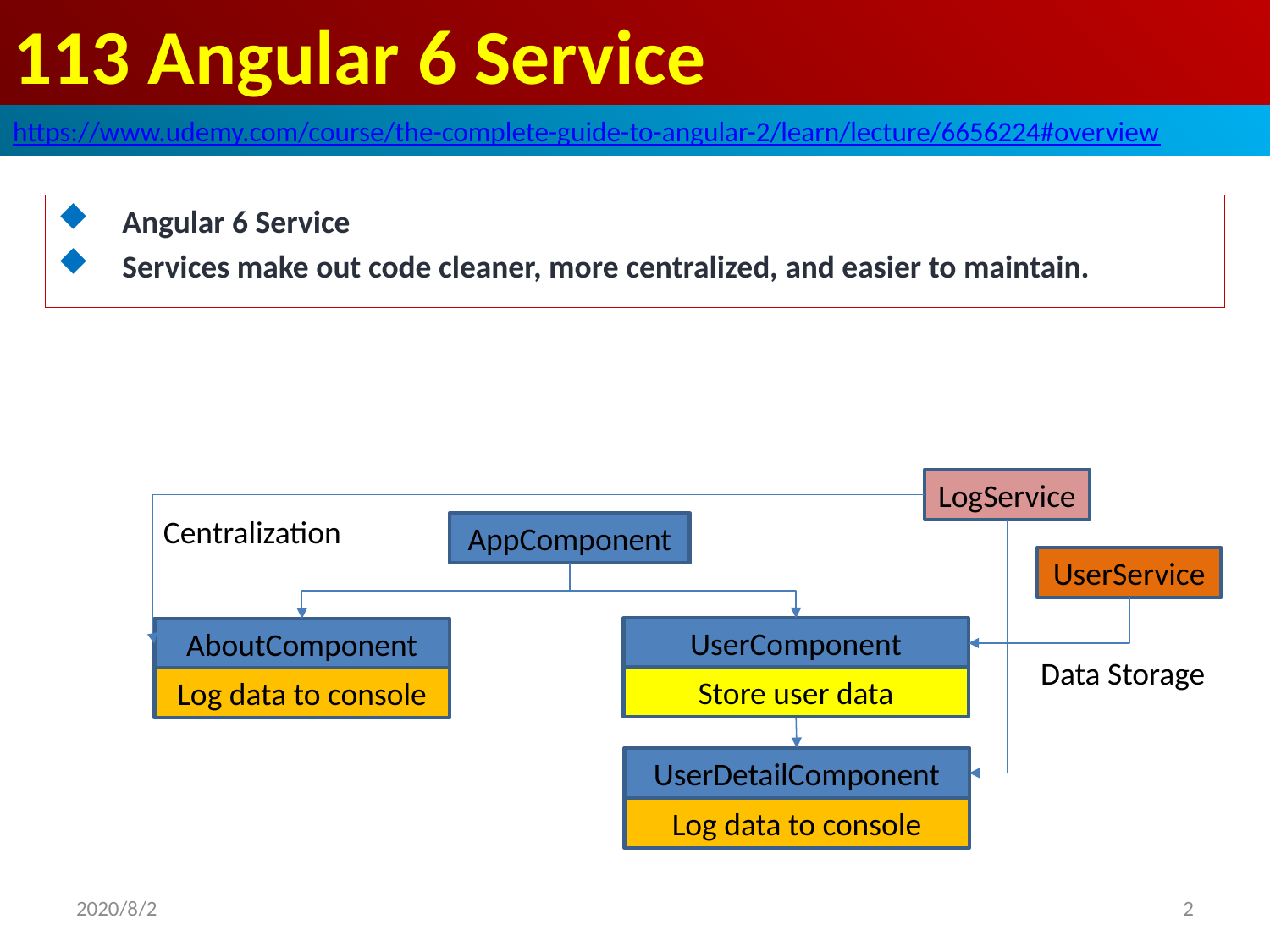

# 113 Angular 6 Service
https://www.udemy.com/course/the-complete-guide-to-angular-2/learn/lecture/6656224#overview
Angular 6 Service
Services make out code cleaner, more centralized, and easier to maintain.
LogService
Centralization
AppComponent
UserService
UserComponent
AboutComponent
Data Storage
Store user data
Log data to console
UserDetailComponent
Log data to console
2
2020/8/2